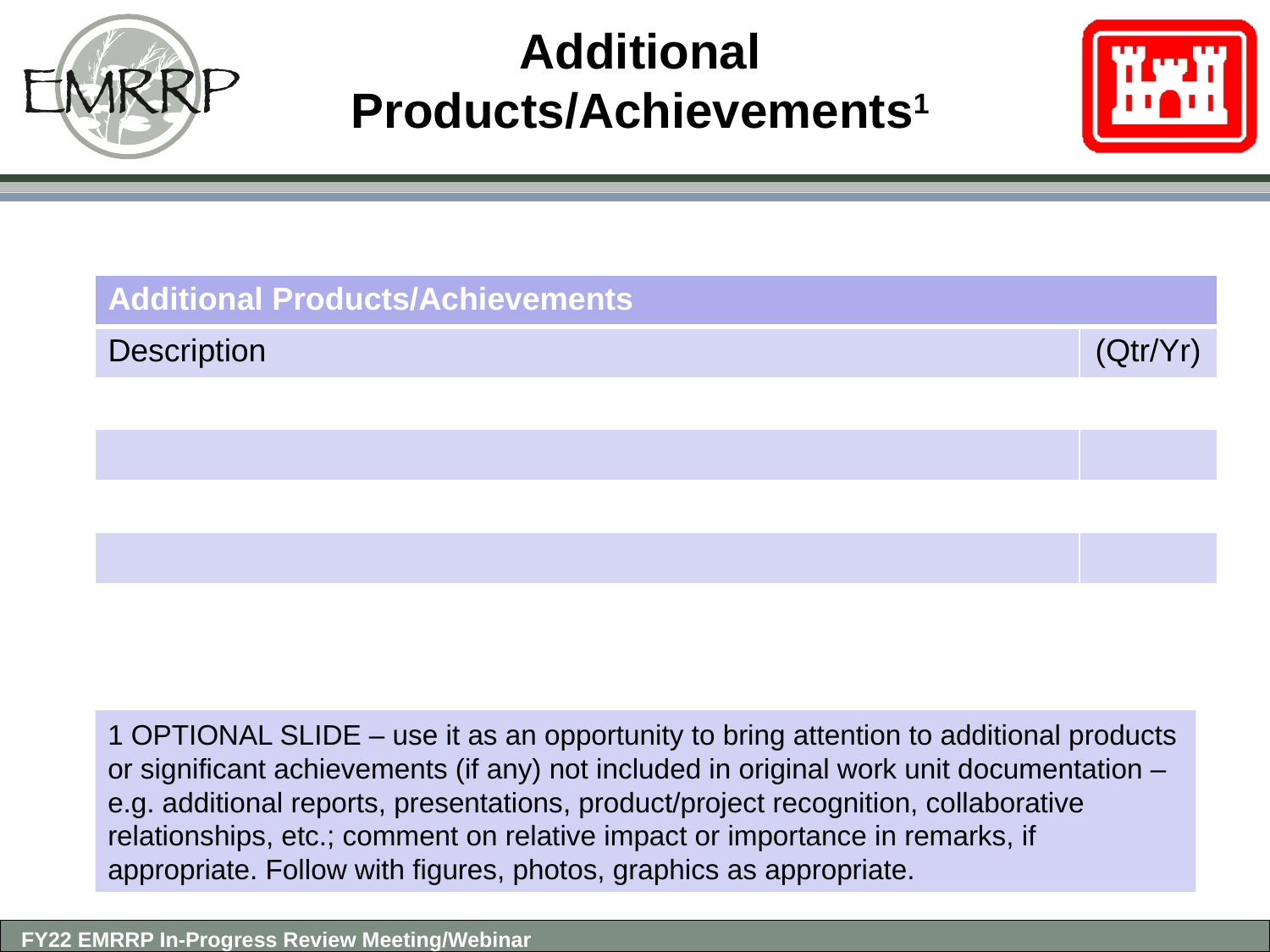

# Additional Products/Achievements1
| Additional Products/Achievements |  |
| --- | --- |
| Description | (Qtr/Yr) |
|  |  |
|  |  |
|  |  |
|  |  |
1 OPTIONAL SLIDE – use it as an opportunity to bring attention to additional products or significant achievements (if any) not included in original work unit documentation – e.g. additional reports, presentations, product/project recognition, collaborative relationships, etc.; comment on relative impact or importance in remarks, if appropriate. Follow with figures, photos, graphics as appropriate.